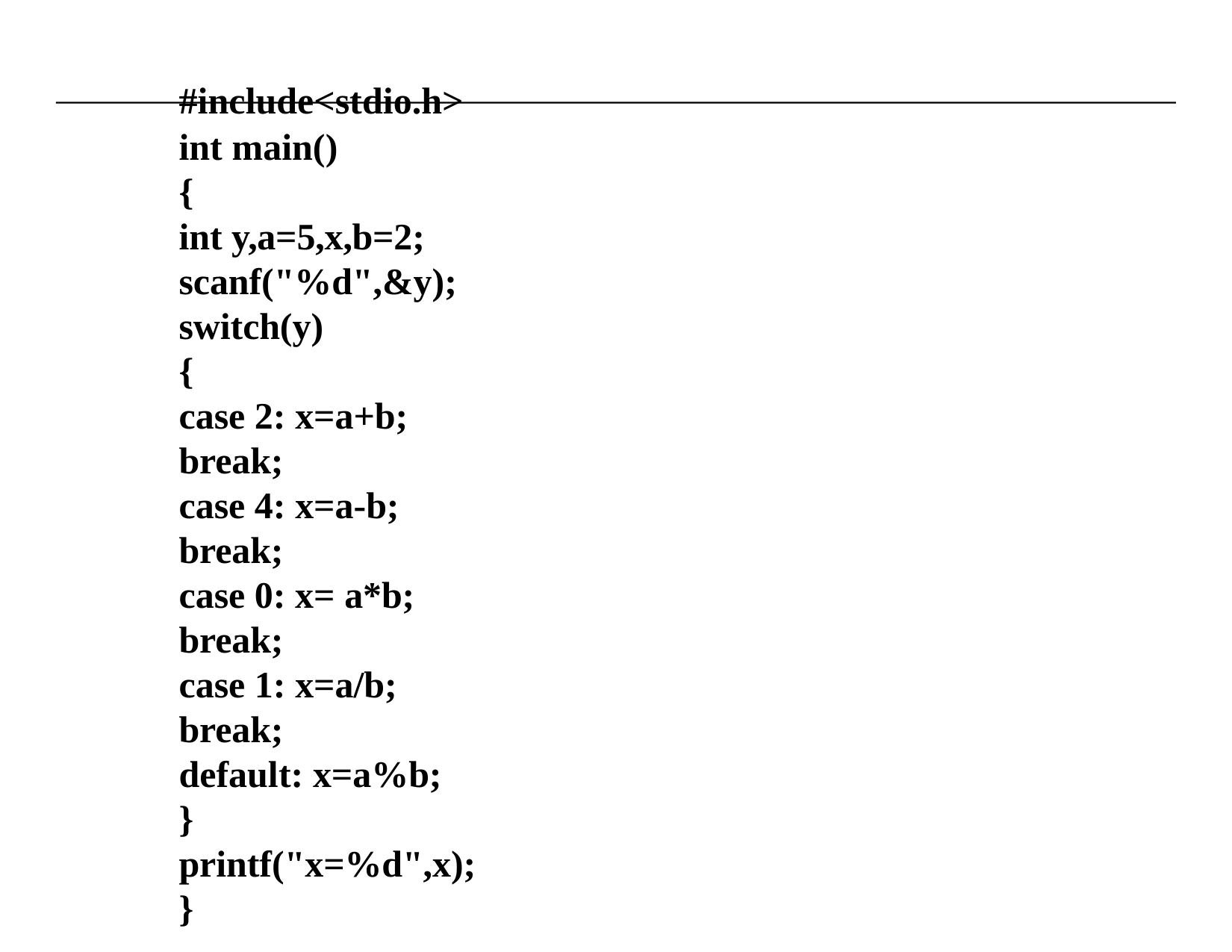

#include<stdio.h>
int main()
{
int y,a=5,x,b=2;
scanf("%d",&y);
switch(y)
{
case 2: x=a+b;
break;
case 4: x=a-b;
break;
case 0: x= a*b;
break;
case 1: x=a/b;
break;
default: x=a%b;
}
printf("x=%d",x);
}